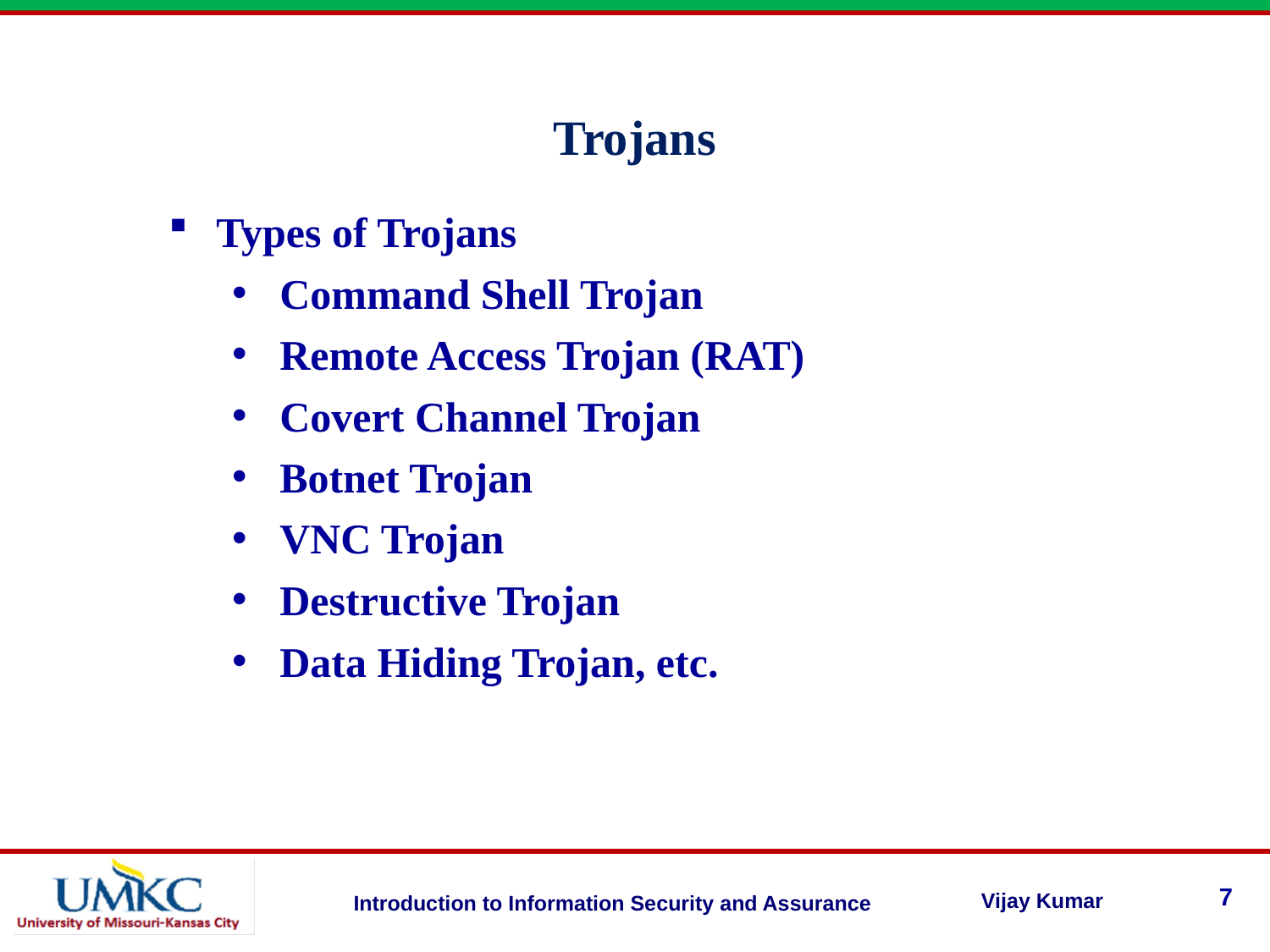

Trojans
Types of Trojans
Command Shell Trojan
Remote Access Trojan (RAT)
Covert Channel Trojan
Botnet Trojan
VNC Trojan
Destructive Trojan
Data Hiding Trojan, etc.
7